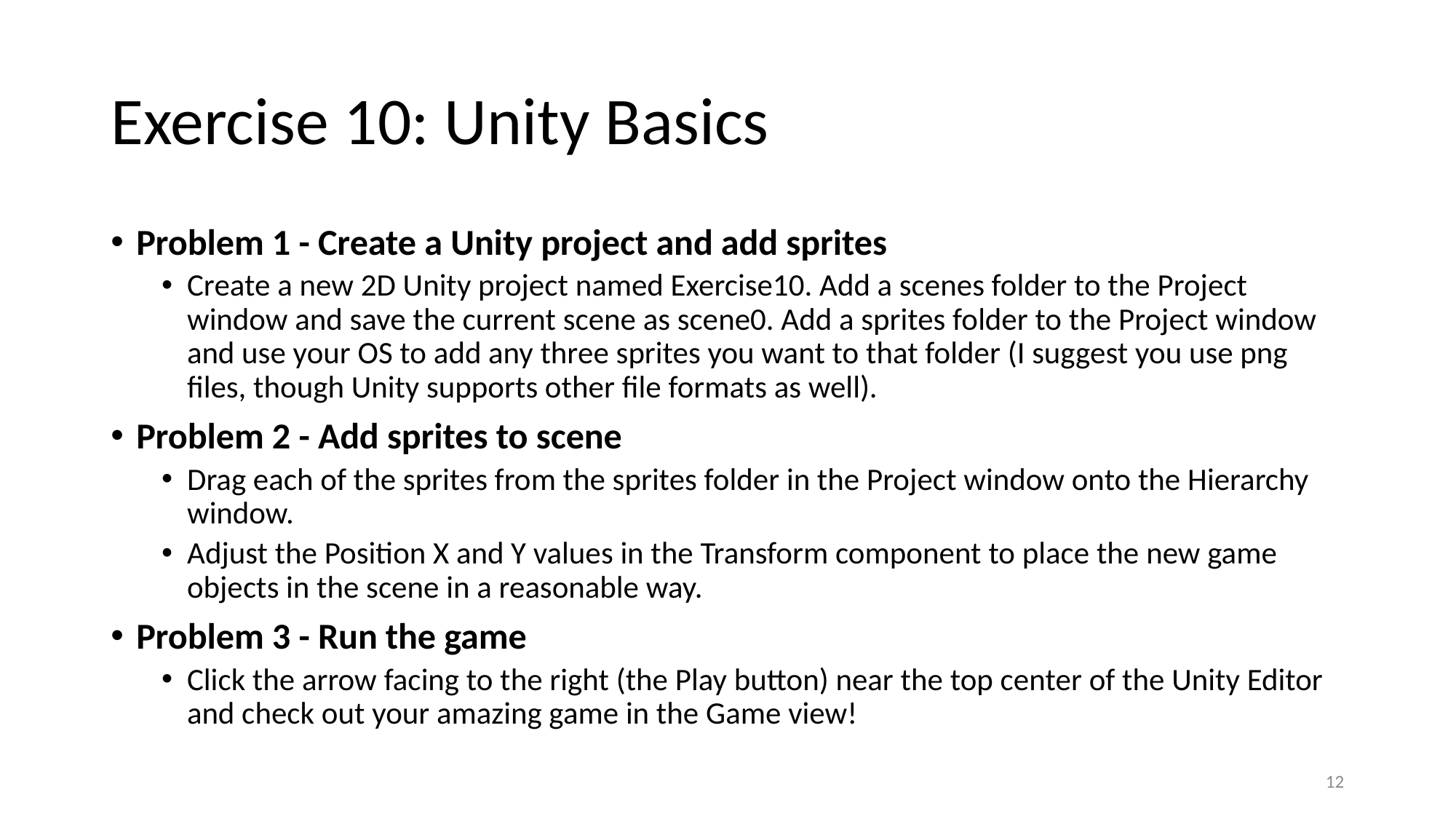

# Exercise 10: Unity Basics
Problem 1 - Create a Unity project and add sprites
Create a new 2D Unity project named Exercise10. Add a scenes folder to the Project window and save the current scene as scene0. Add a sprites folder to the Project window and use your OS to add any three sprites you want to that folder (I suggest you use png files, though Unity supports other file formats as well).
Problem 2 - Add sprites to scene
Drag each of the sprites from the sprites folder in the Project window onto the Hierarchy window.
Adjust the Position X and Y values in the Transform component to place the new game objects in the scene in a reasonable way.
Problem 3 - Run the game
Click the arrow facing to the right (the Play button) near the top center of the Unity Editor and check out your amazing game in the Game view!
12